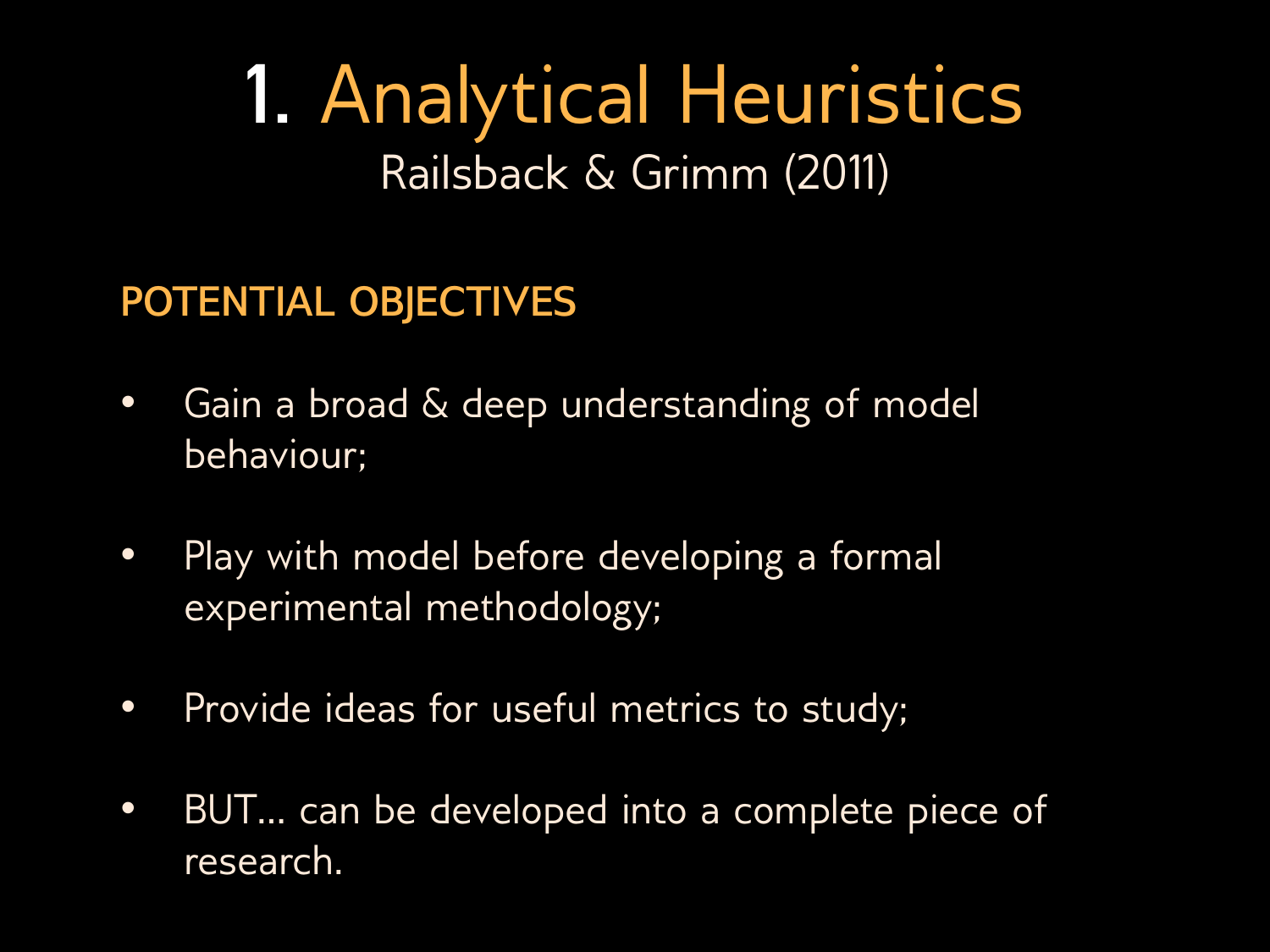

# 1. Analytical Heuristics Railsback & Grimm (2011)
POTENTIAL OBJECTIVES

Gain a broad & deep understanding of model behaviour;

Play with model before developing a formal experimental methodology;

Provide ideas for useful metrics to study;

BUT… can be developed into a complete piece of research.